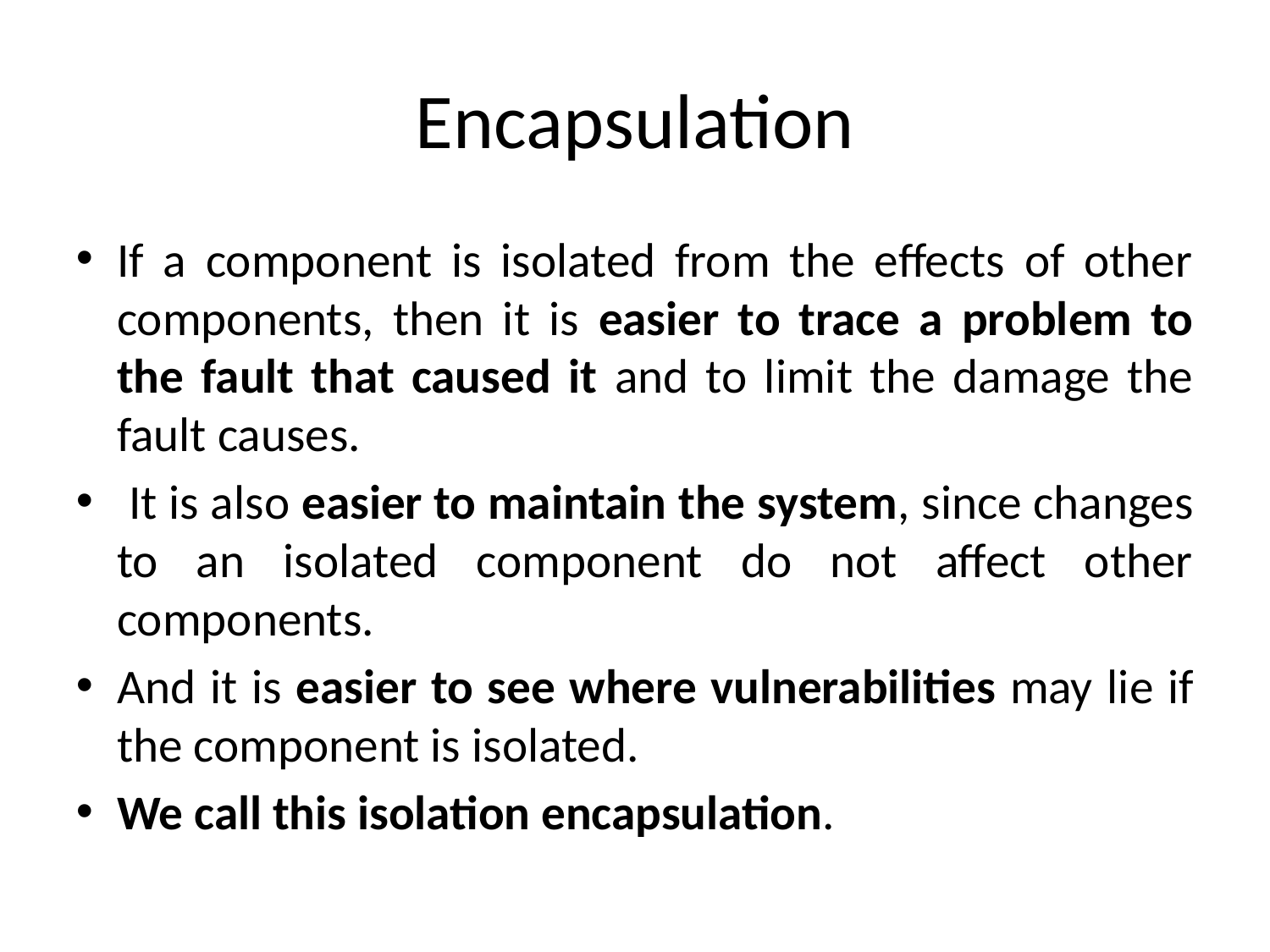

Encapsulation
If a component is isolated from the effects of other components, then it is easier to trace a problem to the fault that caused it and to limit the damage the fault causes.
 It is also easier to maintain the system, since changes to an isolated component do not affect other components.
And it is easier to see where vulnerabilities may lie if the component is isolated.
We call this isolation encapsulation.